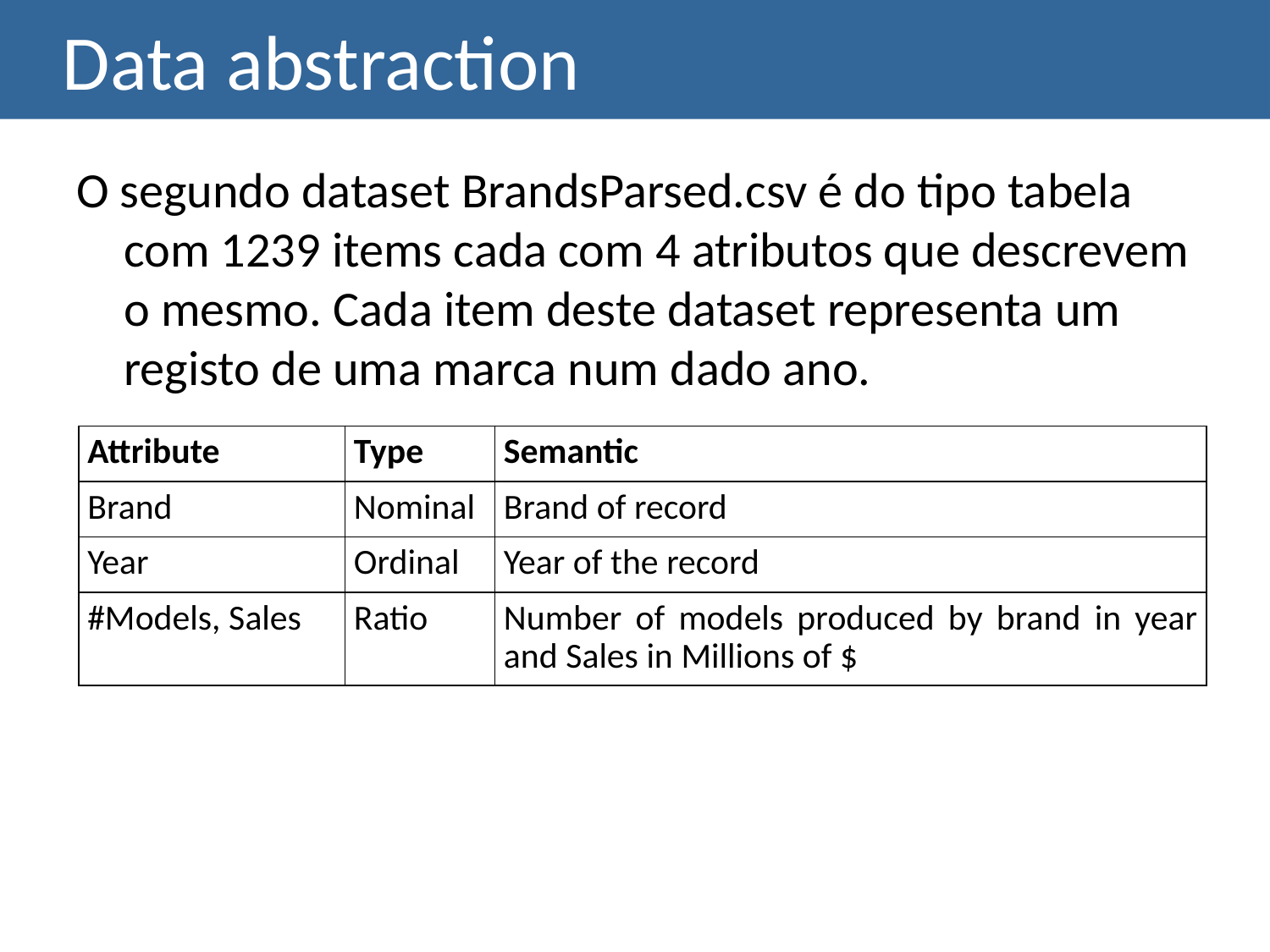

# Data abstraction
O segundo dataset BrandsParsed.csv é do tipo tabela com 1239 items cada com 4 atributos que descrevem o mesmo. Cada item deste dataset representa um registo de uma marca num dado ano.
| Attribute | Type | Semantic |
| --- | --- | --- |
| Brand | Nominal | Brand of record |
| Year | Ordinal | Year of the record |
| #Models, Sales | Ratio | Number of models produced by brand in year and Sales in Millions of $ |